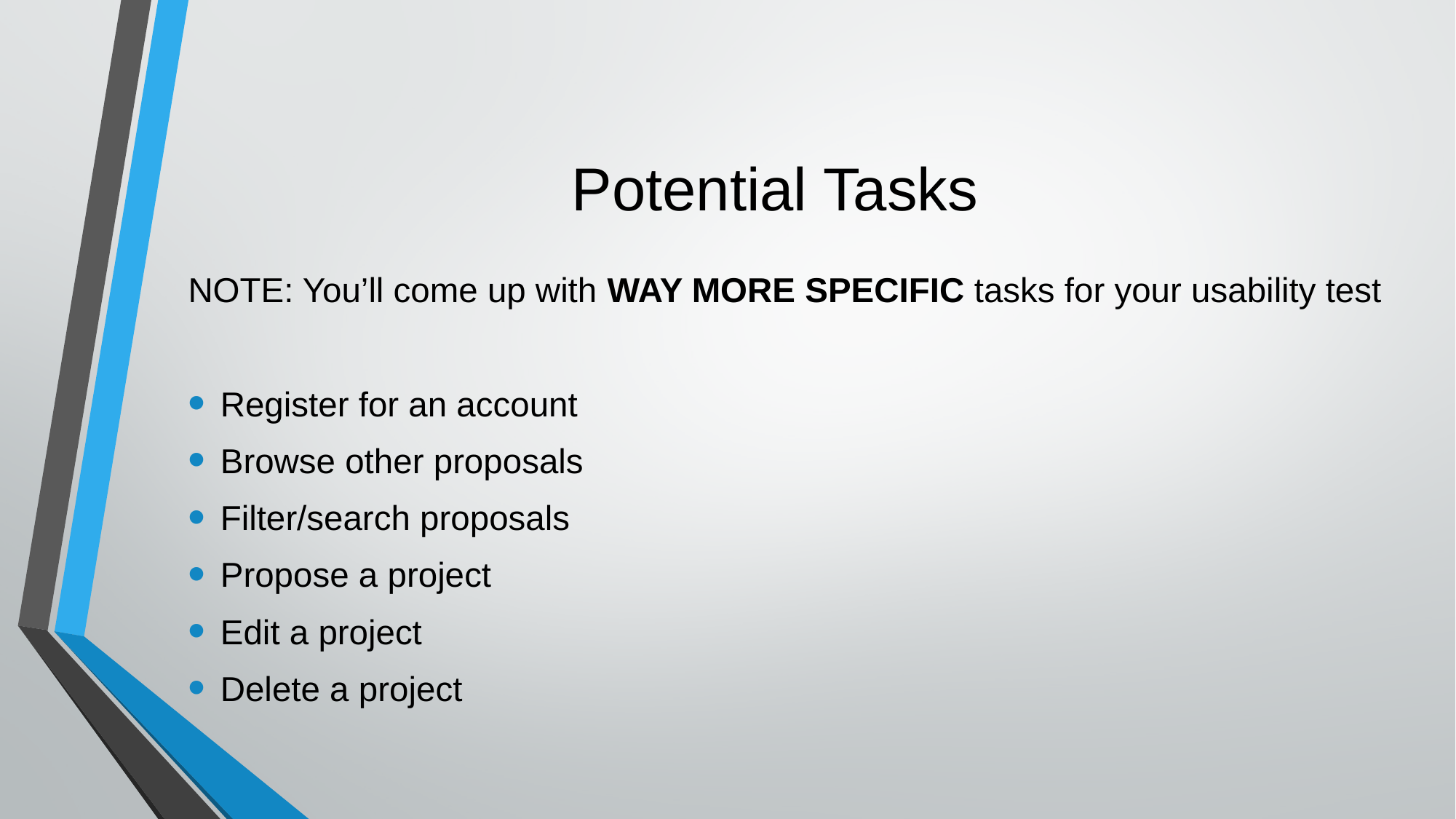

# Potential Tasks
NOTE: You’ll come up with WAY MORE SPECIFIC tasks for your usability test

Register for an account
Browse other proposals
Filter/search proposals
Propose a project
Edit a project
Delete a project